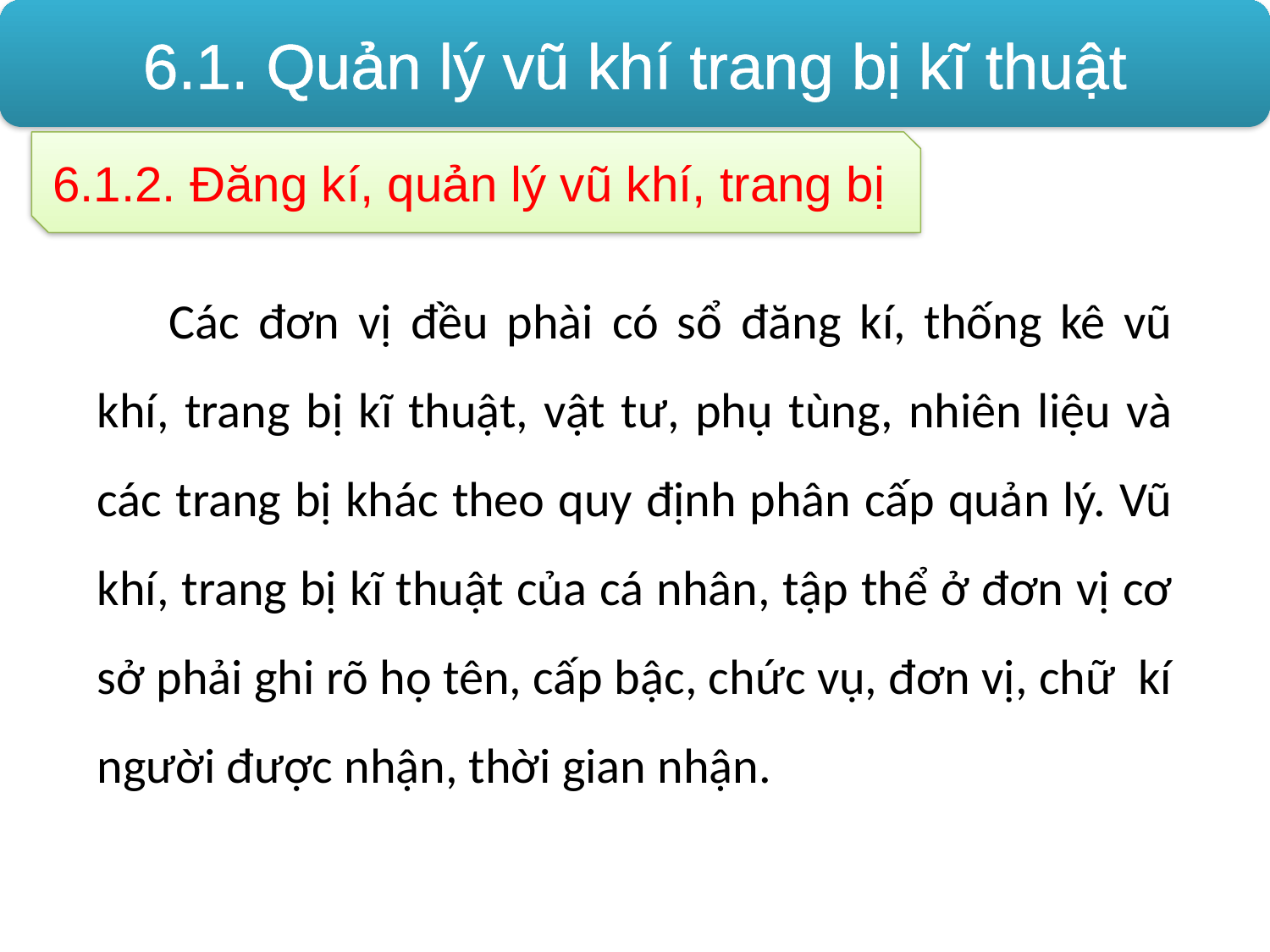

6.1. Quản lý vũ khí trang bị kĩ thuật
6.1.2. Đăng kí, quản lý vũ khí, trang bị
Các đơn vị đều phài có sổ đăng kí, thống kê vũ khí, trang bị kĩ thuật, vật tư, phụ tùng, nhiên liệu và các trang bị khác theo quy định phân cấp quản lý. Vũ khí, trang bị kĩ thuật của cá nhân, tập thể ở đơn vị cơ sở phải ghi rõ họ tên, cấp bậc, chức vụ, đơn vị, chữ  kí người được nhận, thời gian nhận.